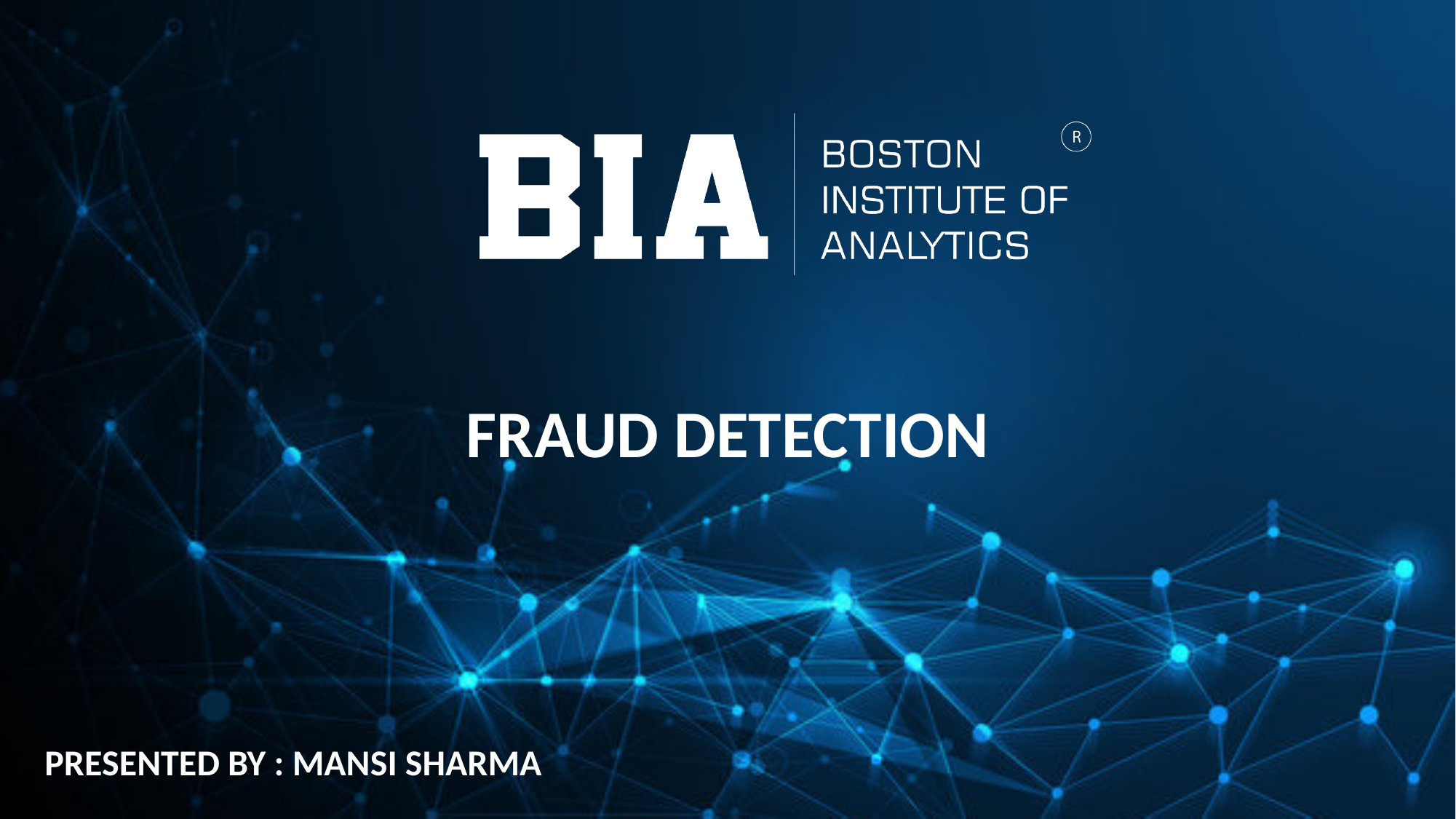

FRAUD DETECTION
PRESENTED BY : MANSI SHARMA